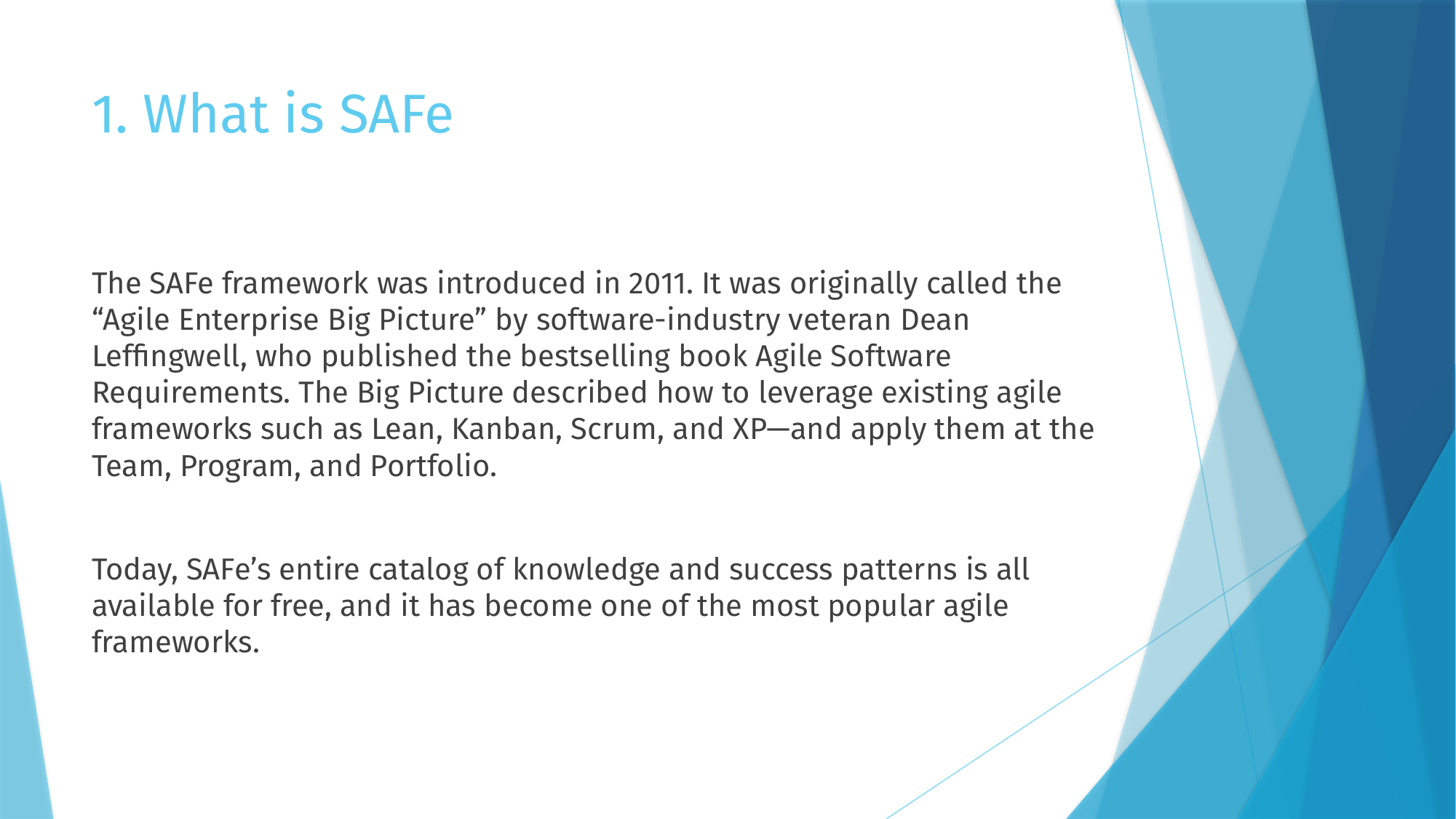

# 1. What is SAFe
The SAFe framework was introduced in 2011. It was originally called the “Agile Enterprise Big Picture” by software-industry veteran Dean Leffingwell, who published the bestselling book Agile Software Requirements. The Big Picture described how to leverage existing agile frameworks such as Lean, Kanban, Scrum, and XP—and apply them at the Team, Program, and Portfolio.

Today, SAFe’s entire catalog of knowledge and success patterns is all available for free, and it has become one of the most popular agile frameworks.